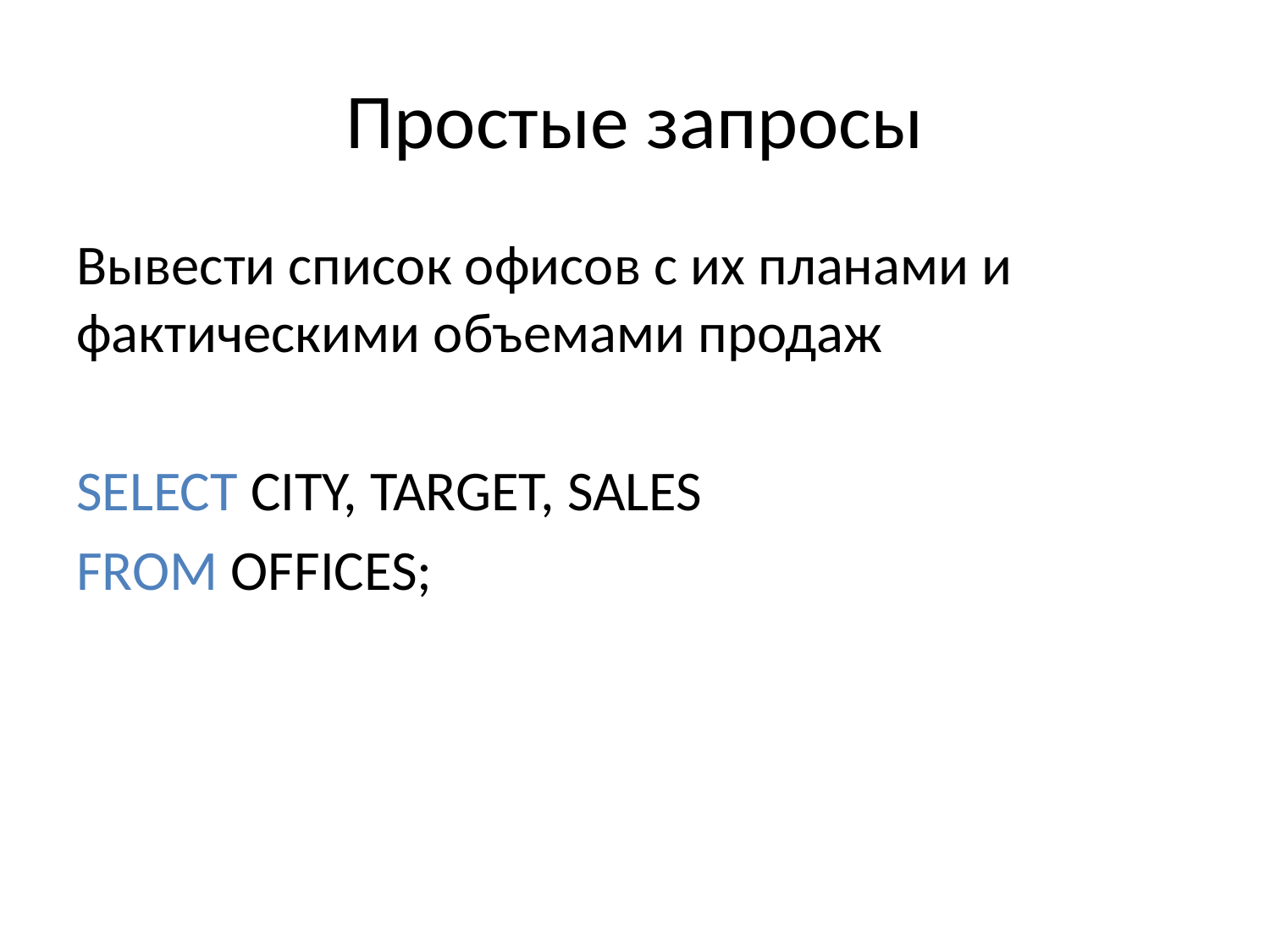

# Простые запросы
Вывести список офисов с их планами и фактическими объемами продаж

SELECT CITY, TARGET, SALES
FROM OFFICES;